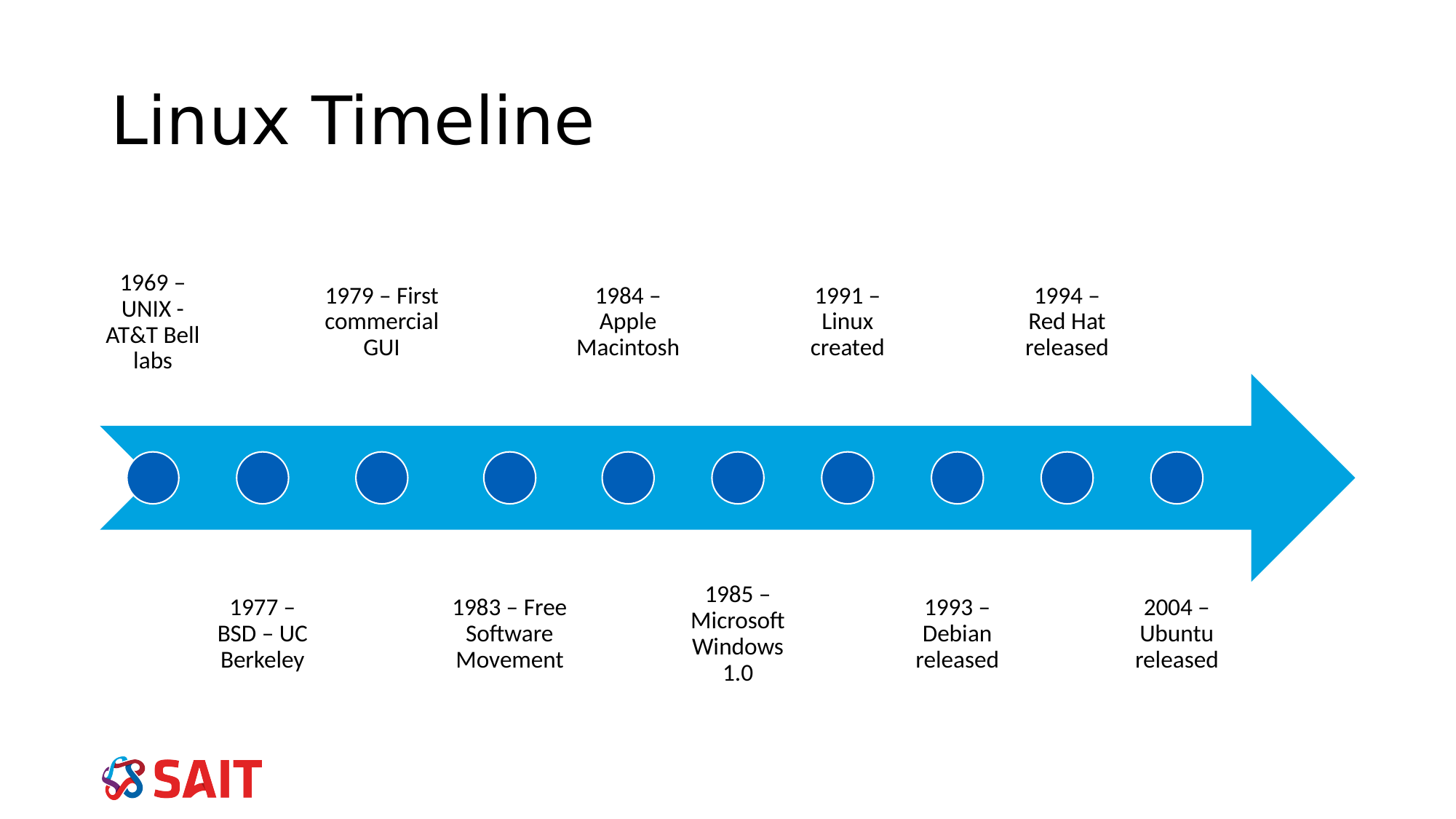

# Linux Timeline
1969 – UNIX - AT&T Bell labs
1977 – BSD – UC Berkeley
1979 – First commercial GUI
1983 – Free Software Movement
1984 – Apple Macintosh
1985 – Microsoft Windows 1.0
1991 – Linux created
1993 – Debian released
1994 – Red Hat released
2004 – Ubuntu released